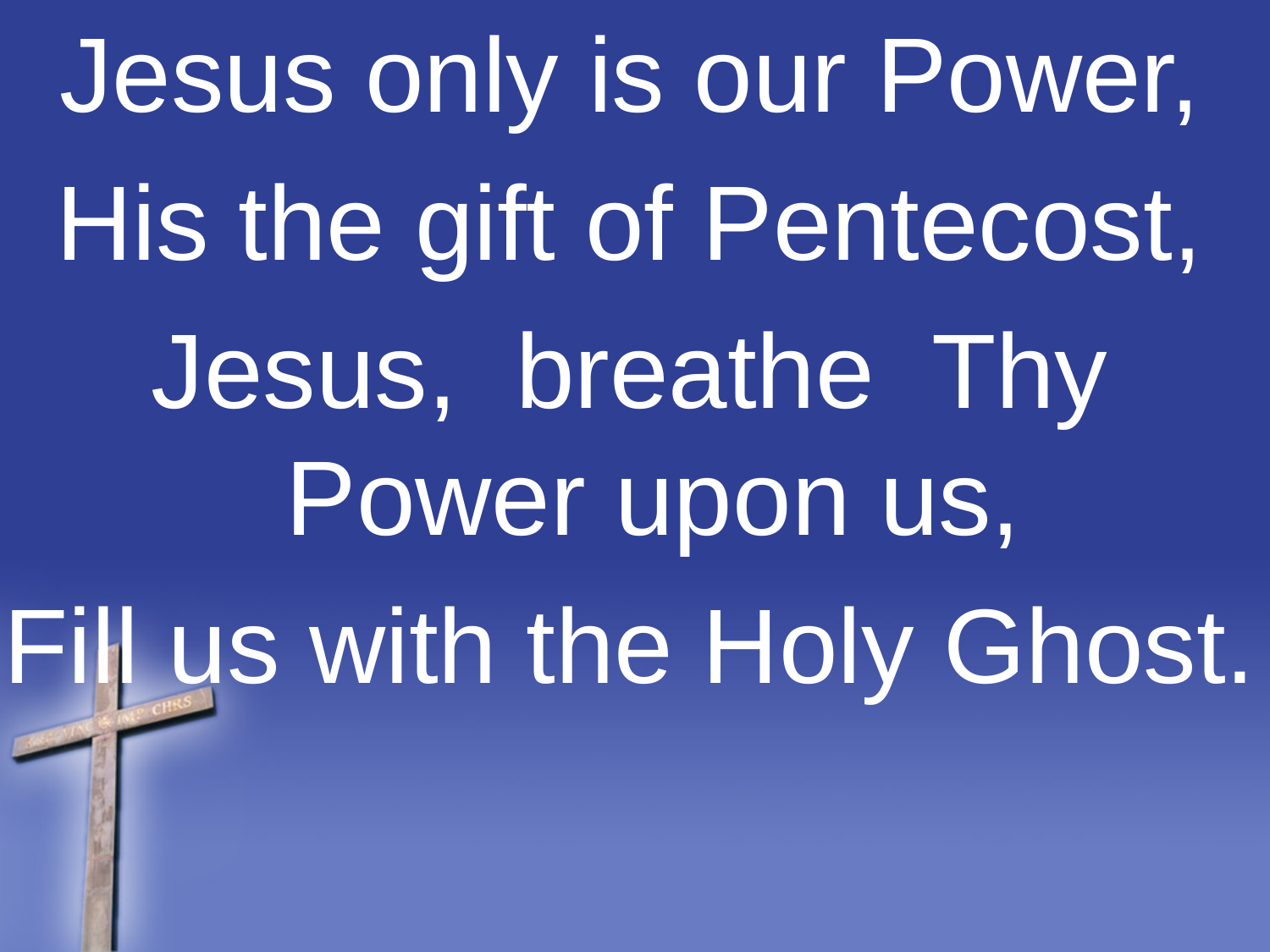

Jesus only is our Power,
His the gift of Pentecost,
Jesus,  breathe  Thy Power upon us,
Fill us with the Holy Ghost.